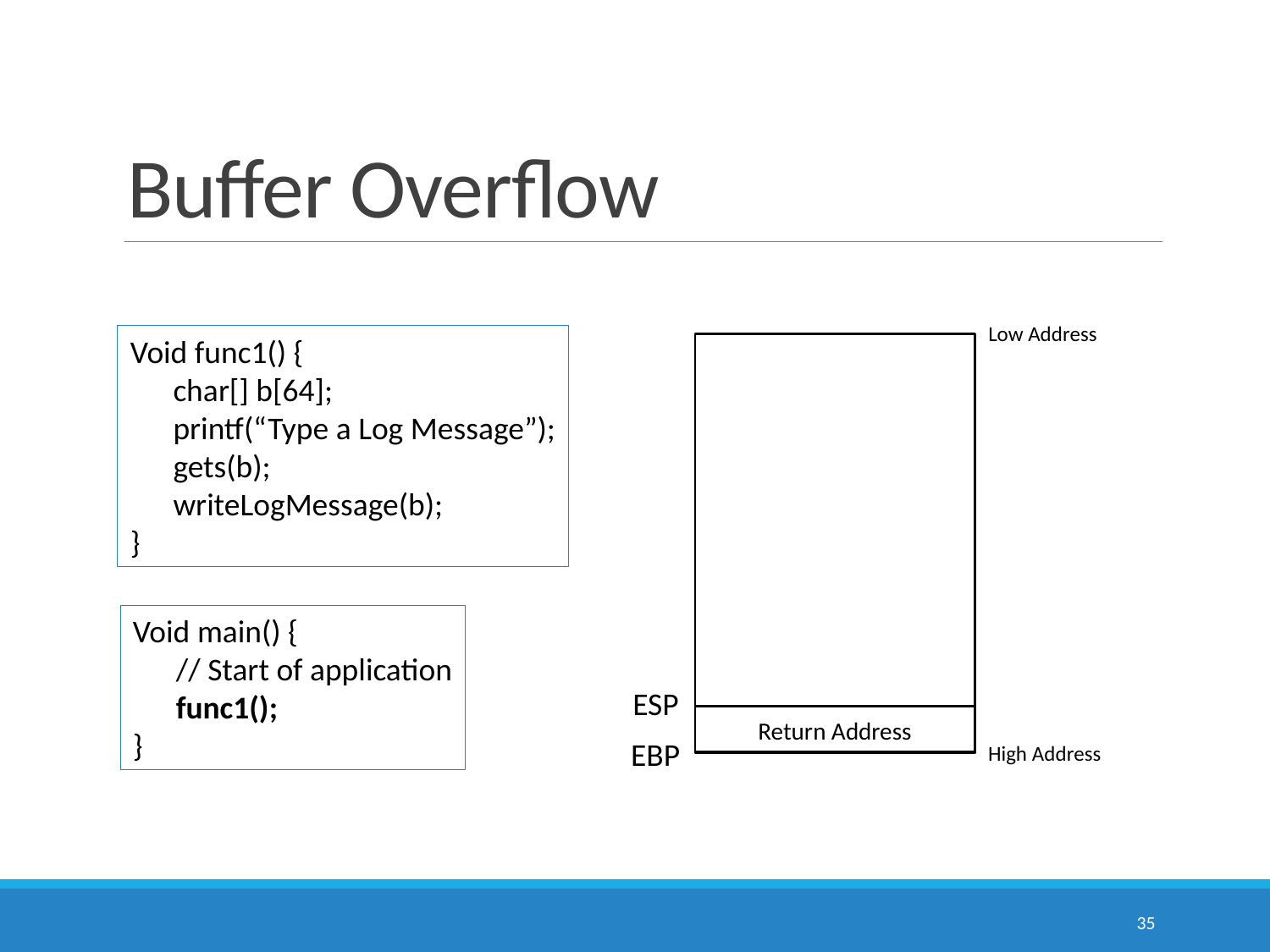

# Buffer Overflow
Low Address
Void func1() {
      char[] b[64];
      printf(“Type a Log Message”);
      gets(b);
      writeLogMessage(b);
}

Void main() {
      // Start of application
      func1();
}
ESP
Return Address
EBP
High Address
35